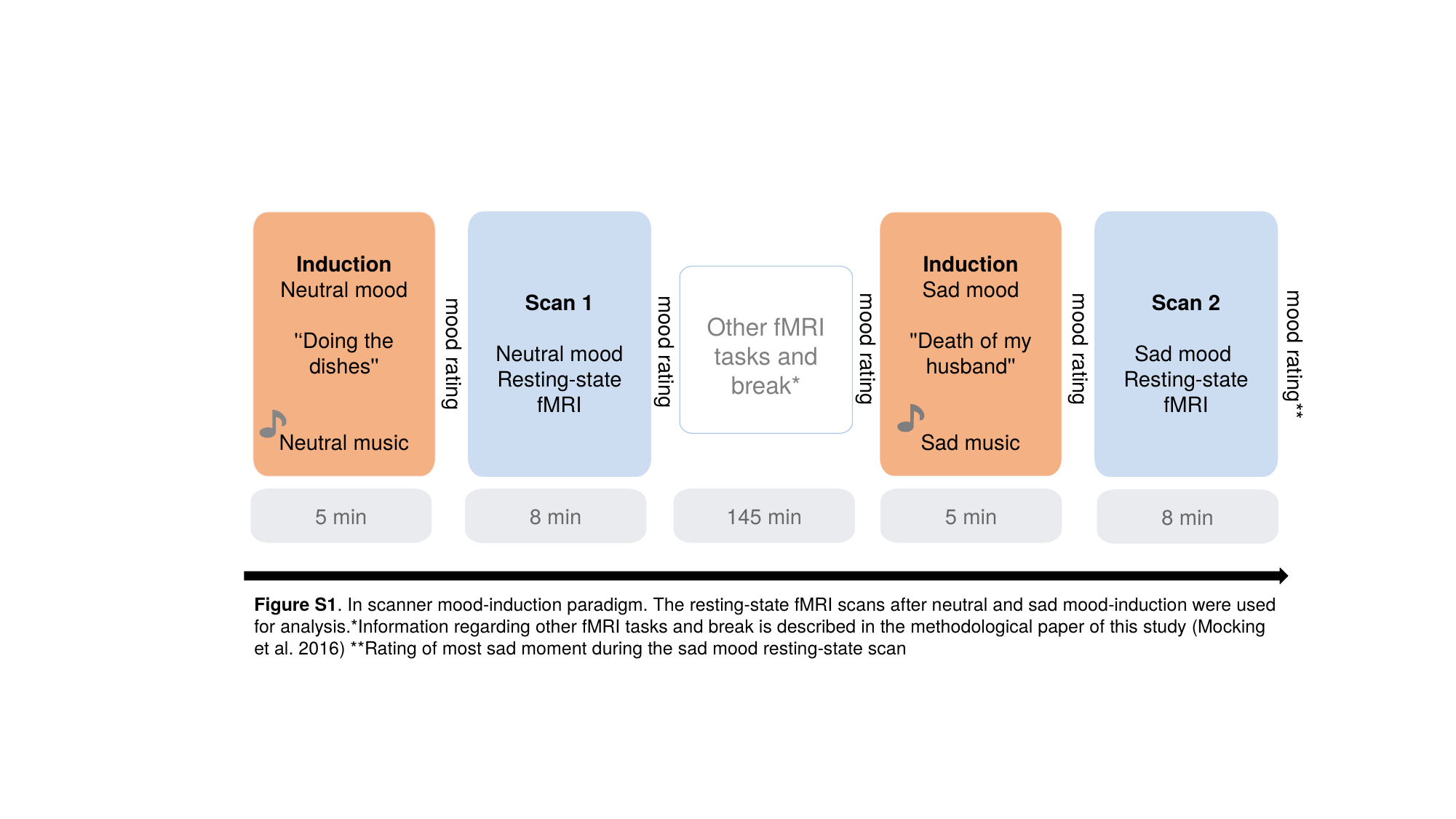

Scan 2

Sad mood
Resting-state fMRI
Induction
Sad mood

''Death of my husband''

Sad music
Scan 1

Neutral mood Resting-state fMRI
Induction
Neutral mood

'‘Doing the dishes''

Neutral music
Other fMRI tasks and break*

5 min
145 min
5 min
8 min
8 min
mood rating
mood rating
mood rating
mood rating
mood rating**

Figure S1. In scanner mood-induction paradigm. The resting-state fMRI scans after neutral and sad mood-induction were used for analysis.*Information regarding other fMRI tasks and break is described in the methodological paper of this study (Mocking et al. 2016) **Rating of most sad moment during the sad mood resting-state scan

In scanner mood induction paradigm